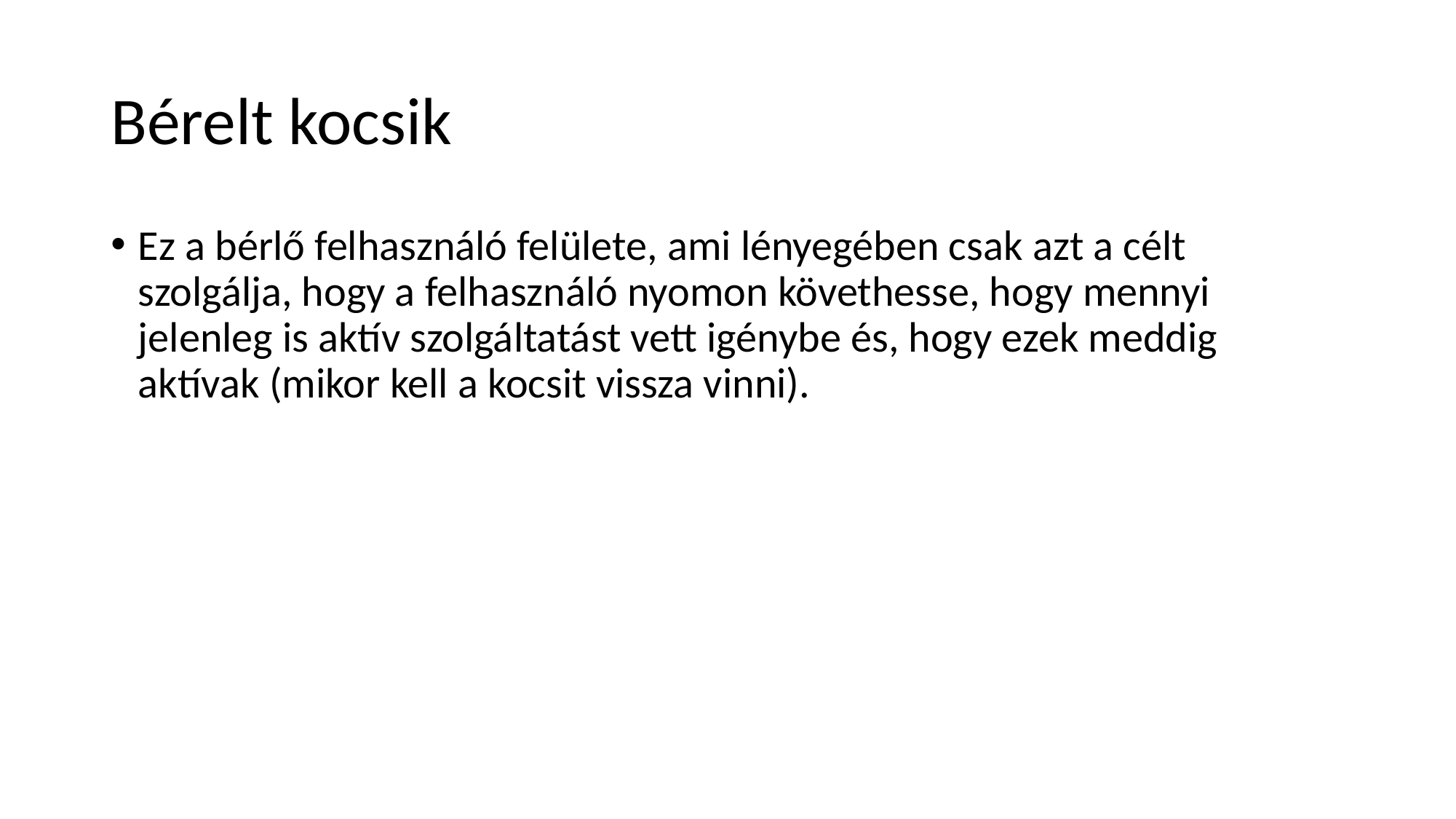

# Bérelt kocsik
Ez a bérlő felhasználó felülete, ami lényegében csak azt a célt szolgálja, hogy a felhasználó nyomon követhesse, hogy mennyi jelenleg is aktív szolgáltatást vett igénybe és, hogy ezek meddig aktívak (mikor kell a kocsit vissza vinni).